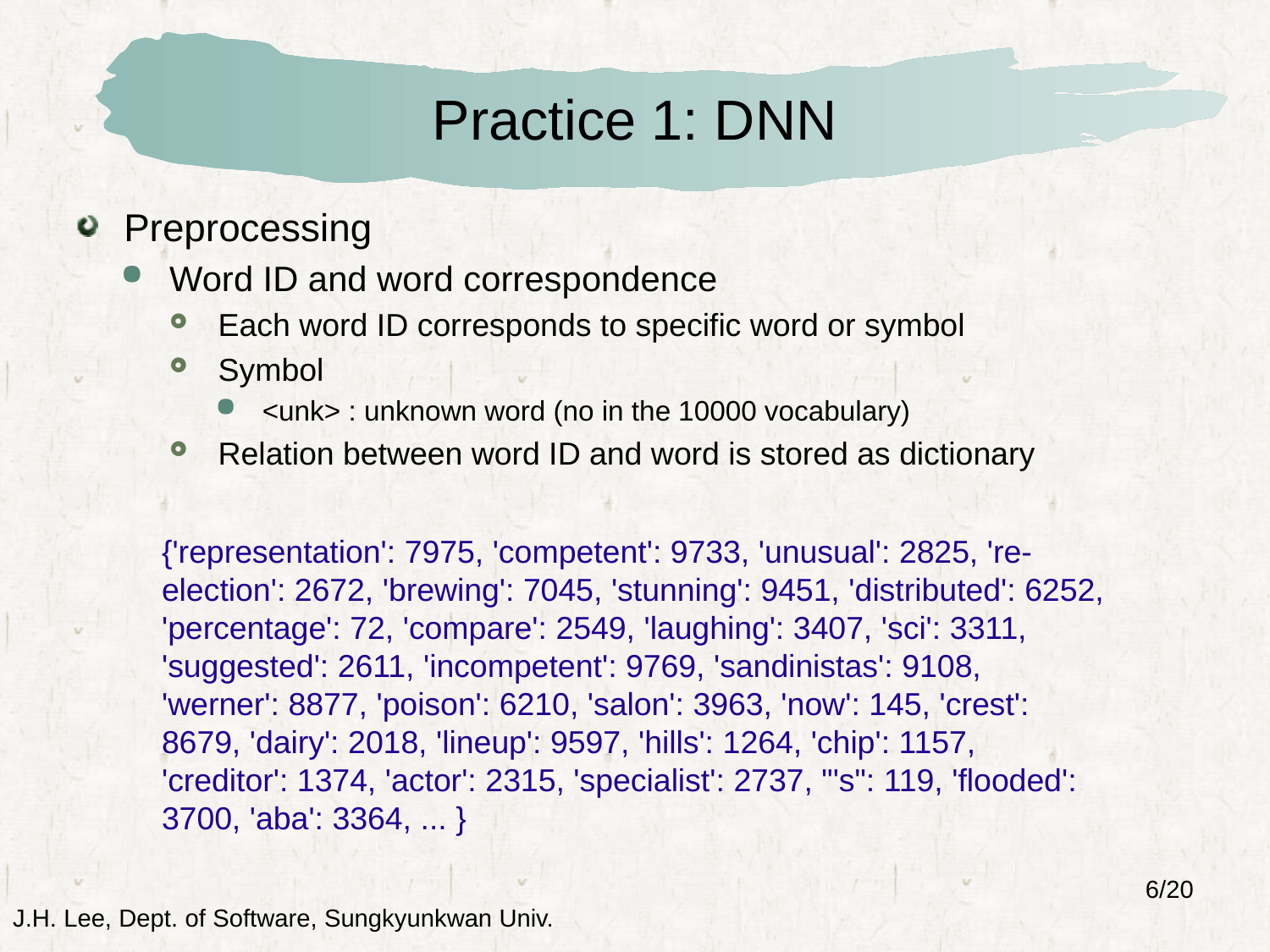

# Practice 1: DNN
Preprocessing
Word ID and word correspondence
Each word ID corresponds to specific word or symbol
Symbol
<unk> : unknown word (no in the 10000 vocabulary)
Relation between word ID and word is stored as dictionary
{'representation': 7975, 'competent': 9733, 'unusual': 2825, 're-election': 2672, 'brewing': 7045, 'stunning': 9451, 'distributed': 6252, 'percentage': 72, 'compare': 2549, 'laughing': 3407, 'sci': 3311, 'suggested': 2611, 'incompetent': 9769, 'sandinistas': 9108, 'werner': 8877, 'poison': 6210, 'salon': 3963, 'now': 145, 'crest': 8679, 'dairy': 2018, 'lineup': 9597, 'hills': 1264, 'chip': 1157, 'creditor': 1374, 'actor': 2315, 'specialist': 2737, "'s": 119, 'flooded': 3700, 'aba': 3364, ... }
6/20
J.H. Lee, Dept. of Software, Sungkyunkwan Univ.